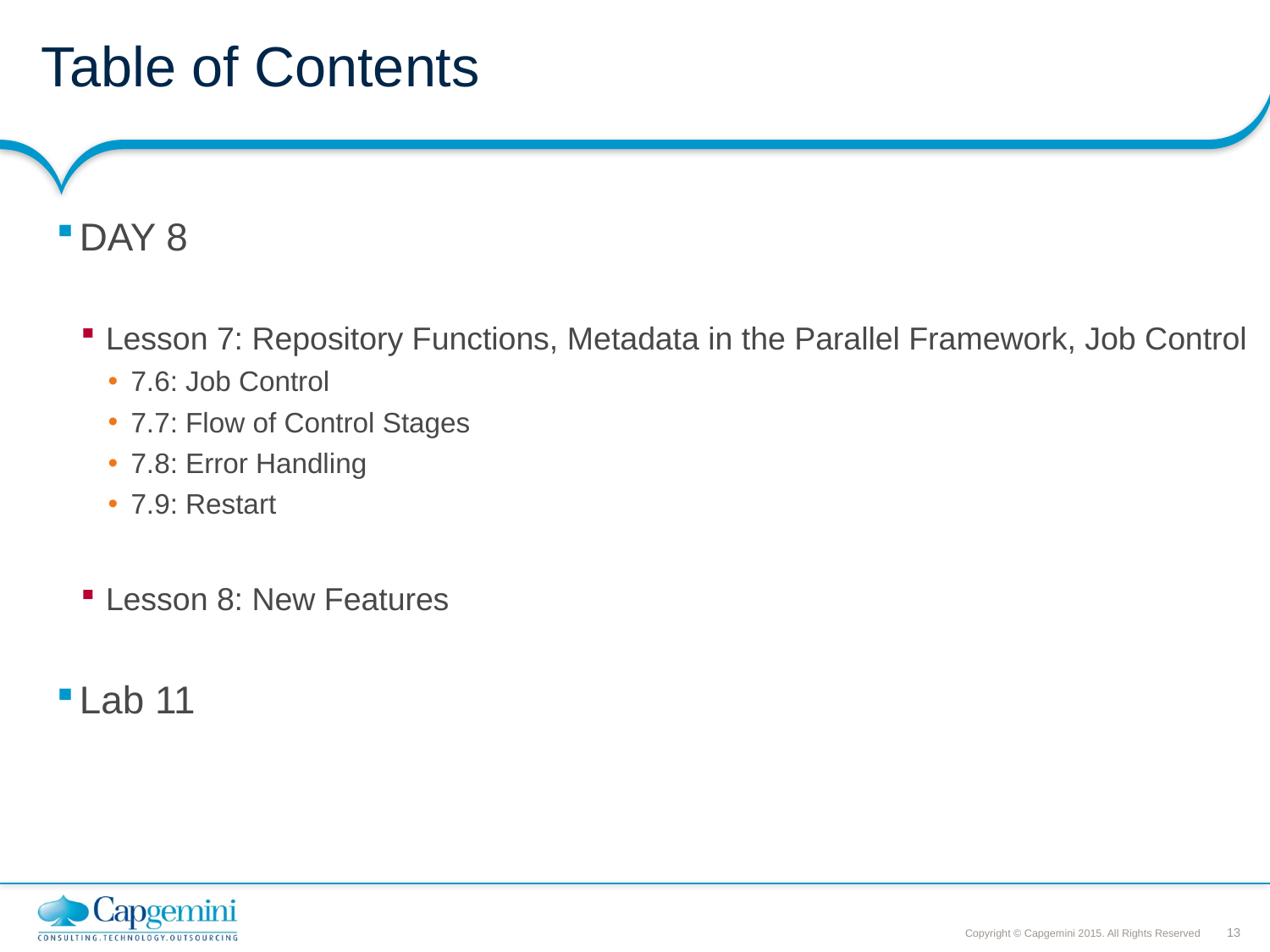

# Table of Contents
DAY 8

Lesson 7: Repository Functions, Metadata in the Parallel Framework, Job Control
7.6: Job Control
7.7: Flow of Control Stages
7.8: Error Handling
7.9: Restart

Lesson 8: New Features

Lab 11